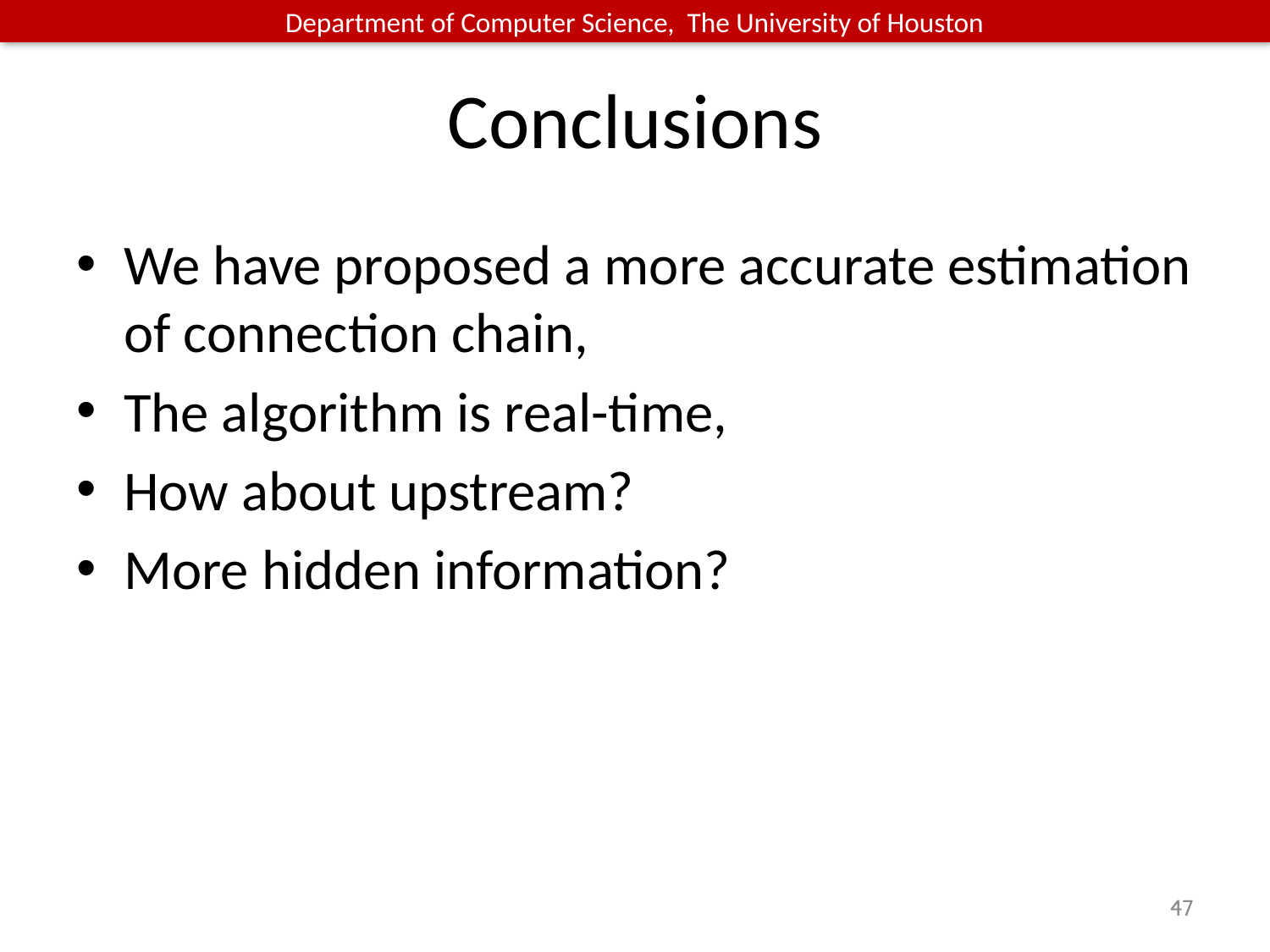

# Conclusions
We have proposed a more accurate estimation of connection chain,
The algorithm is real-time,
How about upstream?
More hidden information?
47